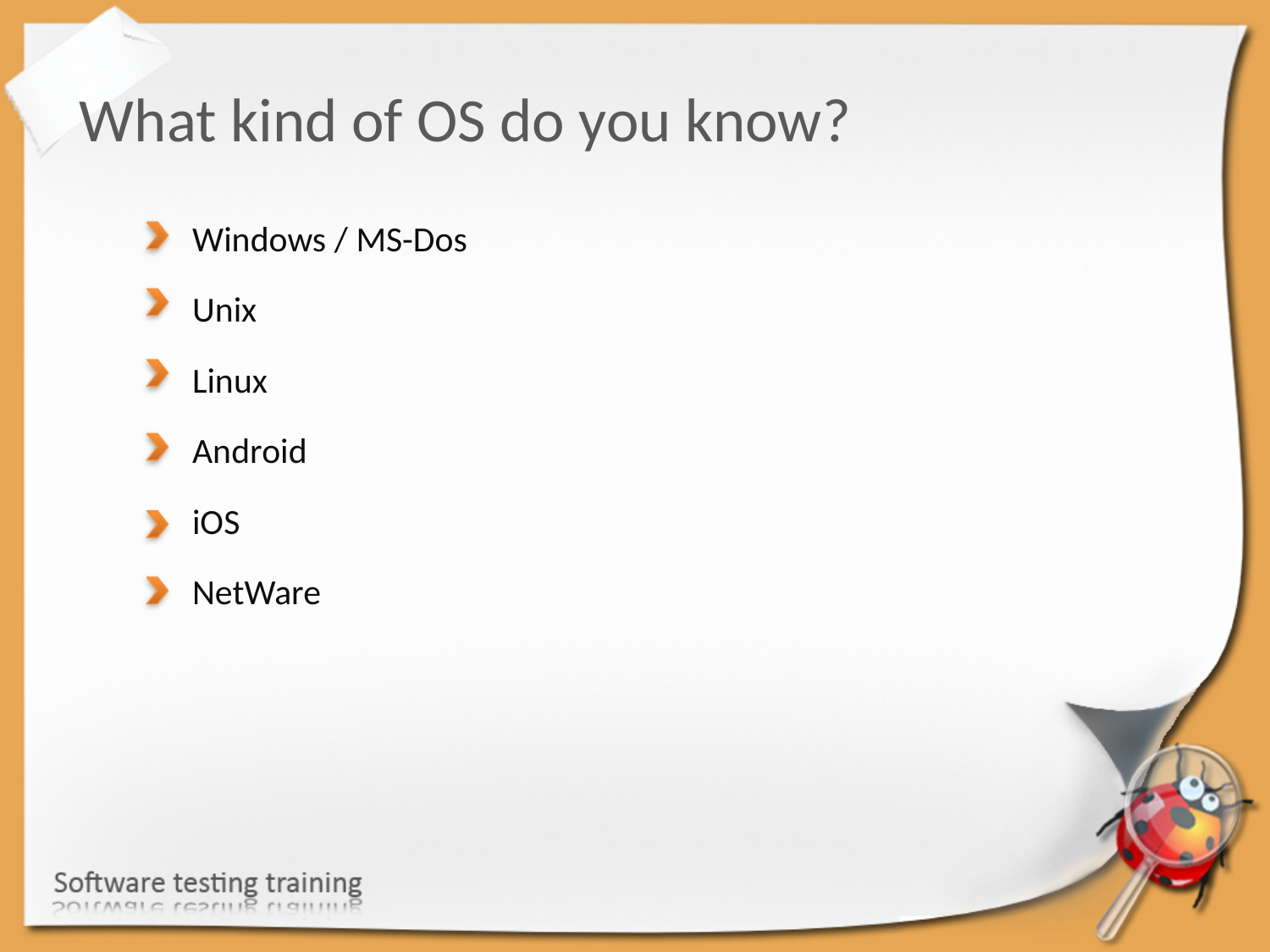

What kind of OS do you know?
Windows / MS-Dos
Unix
Linux
Android
iOS
NetWare